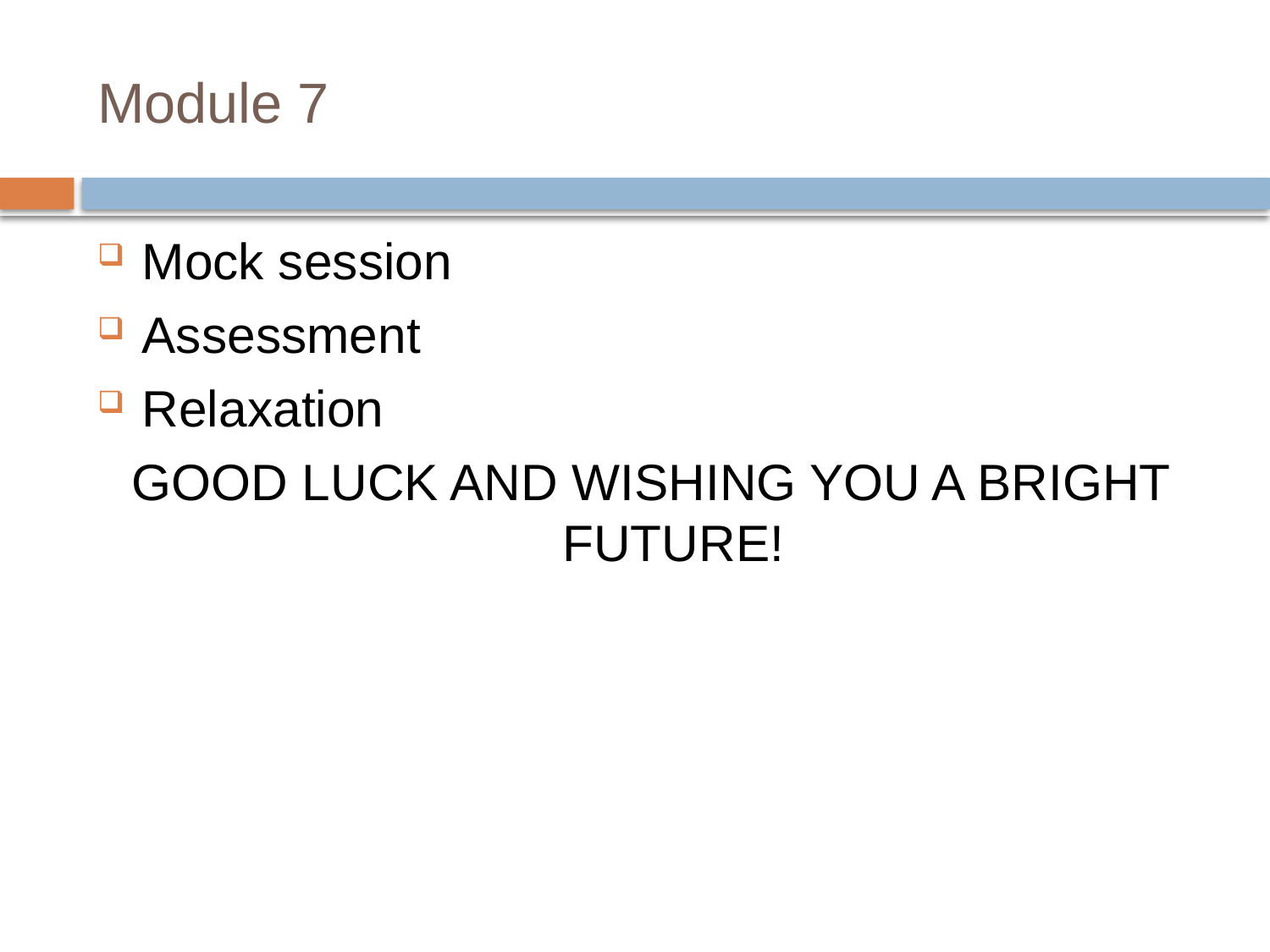

# Module 7
Mock session
Assessment
Relaxation
GOOD LUCK AND WISHING YOU A BRIGHT FUTURE!